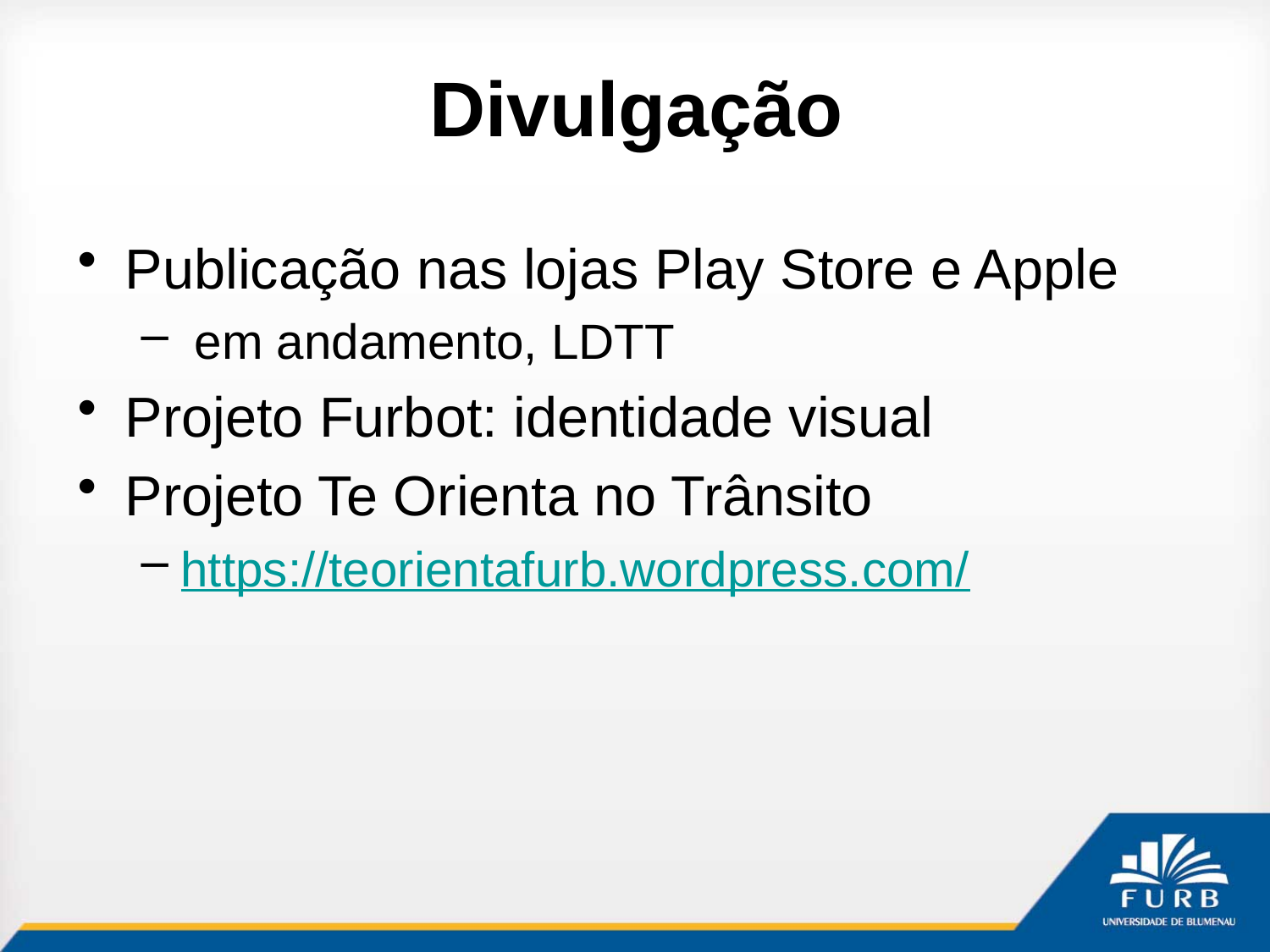

# Divulgação
Publicação nas lojas Play Store e Apple
 em andamento, LDTT
Projeto Furbot: identidade visual
Projeto Te Orienta no Trânsito
https://teorientafurb.wordpress.com/